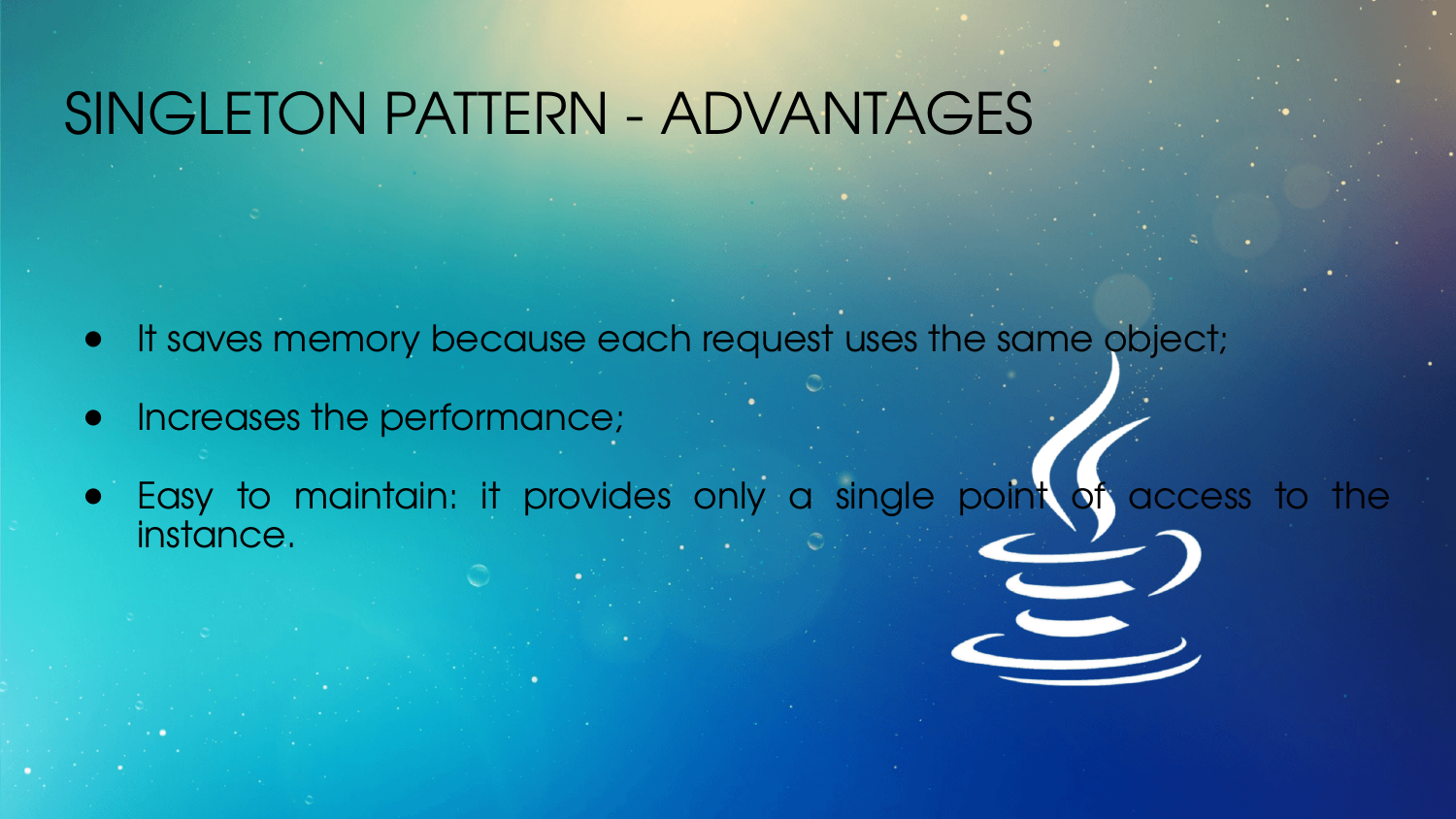

# Singleton Pattern - Advantages

It saves memory because each request uses the same object;

Increases the performance;

Easy to maintain: it provides only a single point of access to the instance.